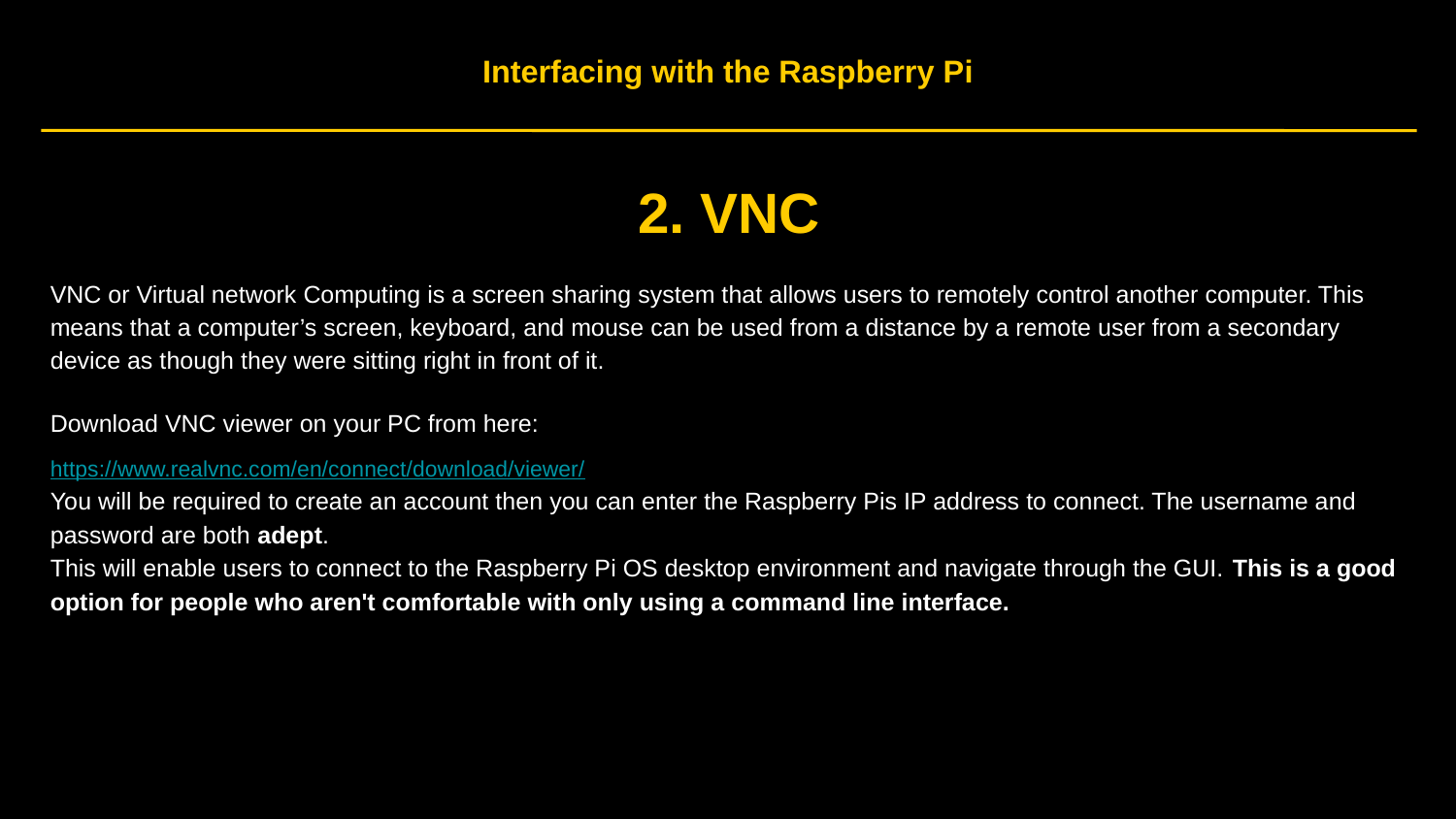

Interfacing with the Raspberry Pi
# 2. VNC
VNC or Virtual network Computing is a screen sharing system that allows users to remotely control another computer. This means that a computer’s screen, keyboard, and mouse can be used from a distance by a remote user from a secondary device as though they were sitting right in front of it.

Download VNC viewer on your PC from here:
https://www.realvnc.com/en/connect/download/viewer/
You will be required to create an account then you can enter the Raspberry Pis IP address to connect. The username and password are both adept.
This will enable users to connect to the Raspberry Pi OS desktop environment and navigate through the GUI. This is a good option for people who aren't comfortable with only using a command line interface.